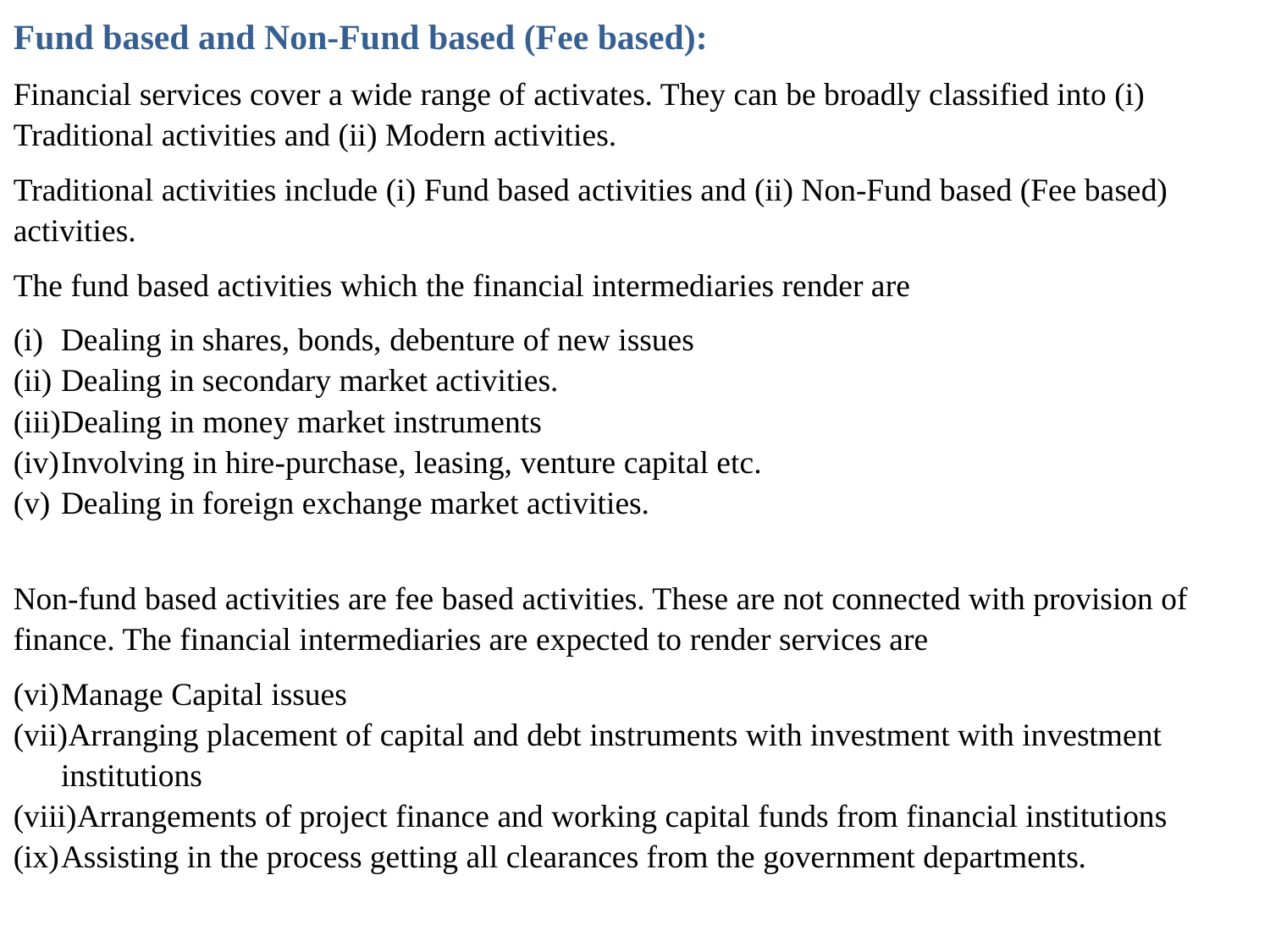

Fund based and Non-Fund based (Fee based):
Financial services cover a wide range of activates. They can be broadly classified into (i) Traditional activities and (ii) Modern activities.
Traditional activities include (i) Fund based activities and (ii) Non-Fund based (Fee based) activities.
The fund based activities which the financial intermediaries render are
Dealing in shares, bonds, debenture of new issues
Dealing in secondary market activities.
Dealing in money market instruments
Involving in hire-purchase, leasing, venture capital etc.
Dealing in foreign exchange market activities.

Non-fund based activities are fee based activities. These are not connected with provision of finance. The financial intermediaries are expected to render services are
Manage Capital issues
Arranging placement of capital and debt instruments with investment with investment institutions
Arrangements of project finance and working capital funds from financial institutions
Assisting in the process getting all clearances from the government departments.